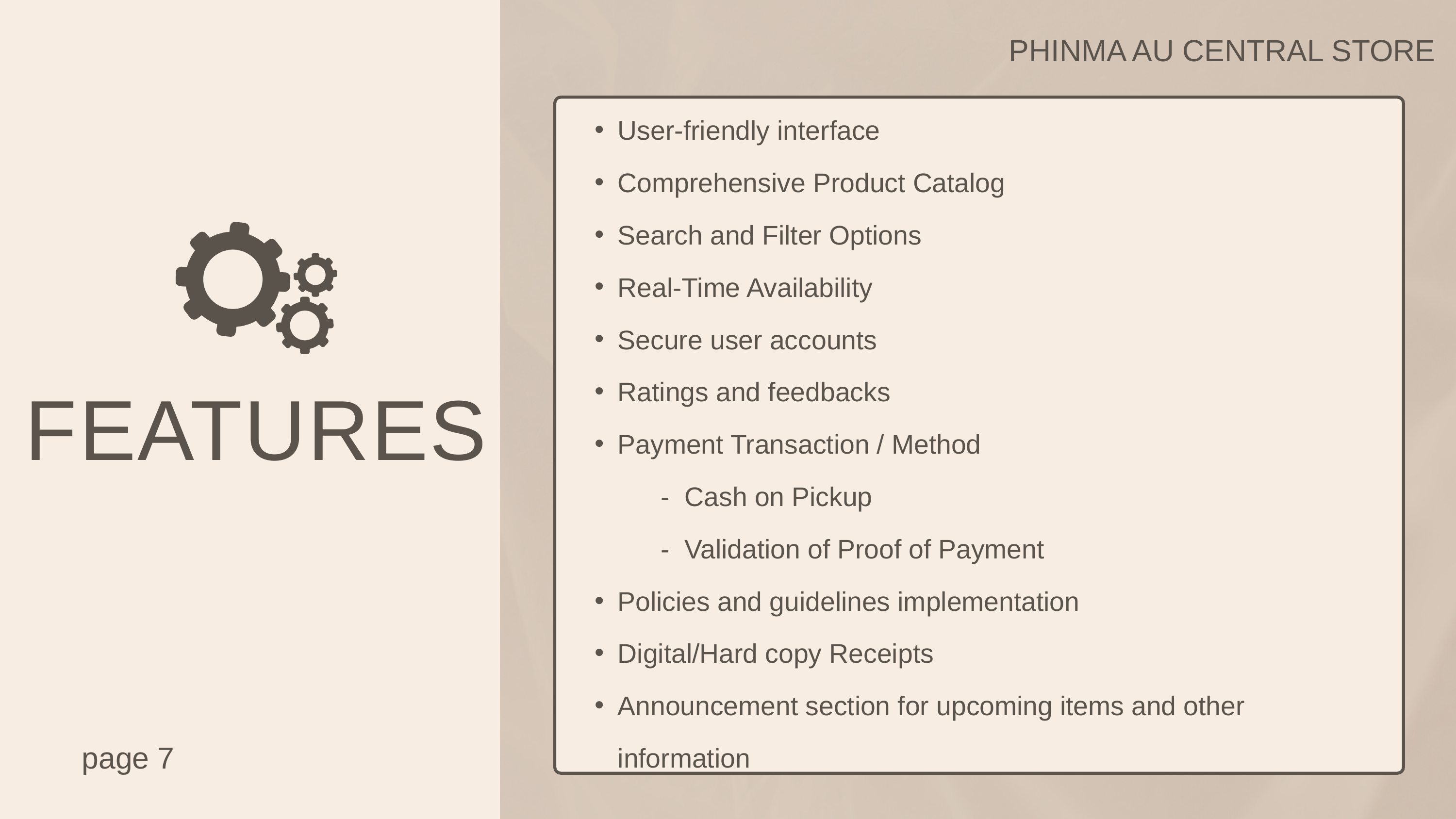

PHINMA AU CENTRAL STORE
User-friendly interface
Comprehensive Product Catalog
Search and Filter Options
Real-Time Availability
Secure user accounts
Ratings and feedbacks
Payment Transaction / Method
            -  Cash on Pickup
            -  Validation of Proof of Payment
Policies and guidelines implementation
Digital/Hard copy Receipts
Announcement section for upcoming items and other information

FEATURES
page 7